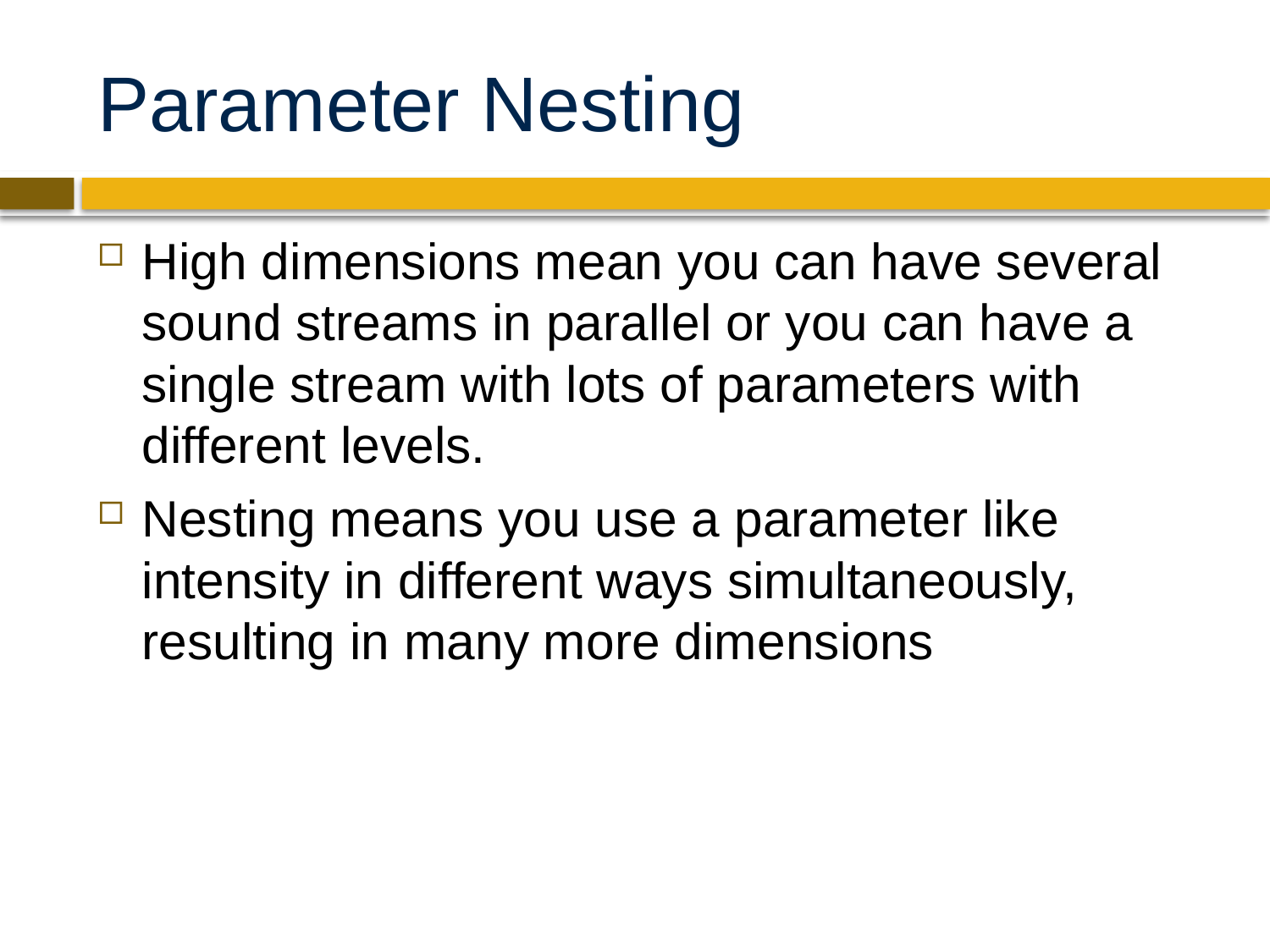

# Parameter Nesting
High dimensions mean you can have several sound streams in parallel or you can have a single stream with lots of parameters with different levels.
Nesting means you use a parameter like intensity in different ways simultaneously, resulting in many more dimensions